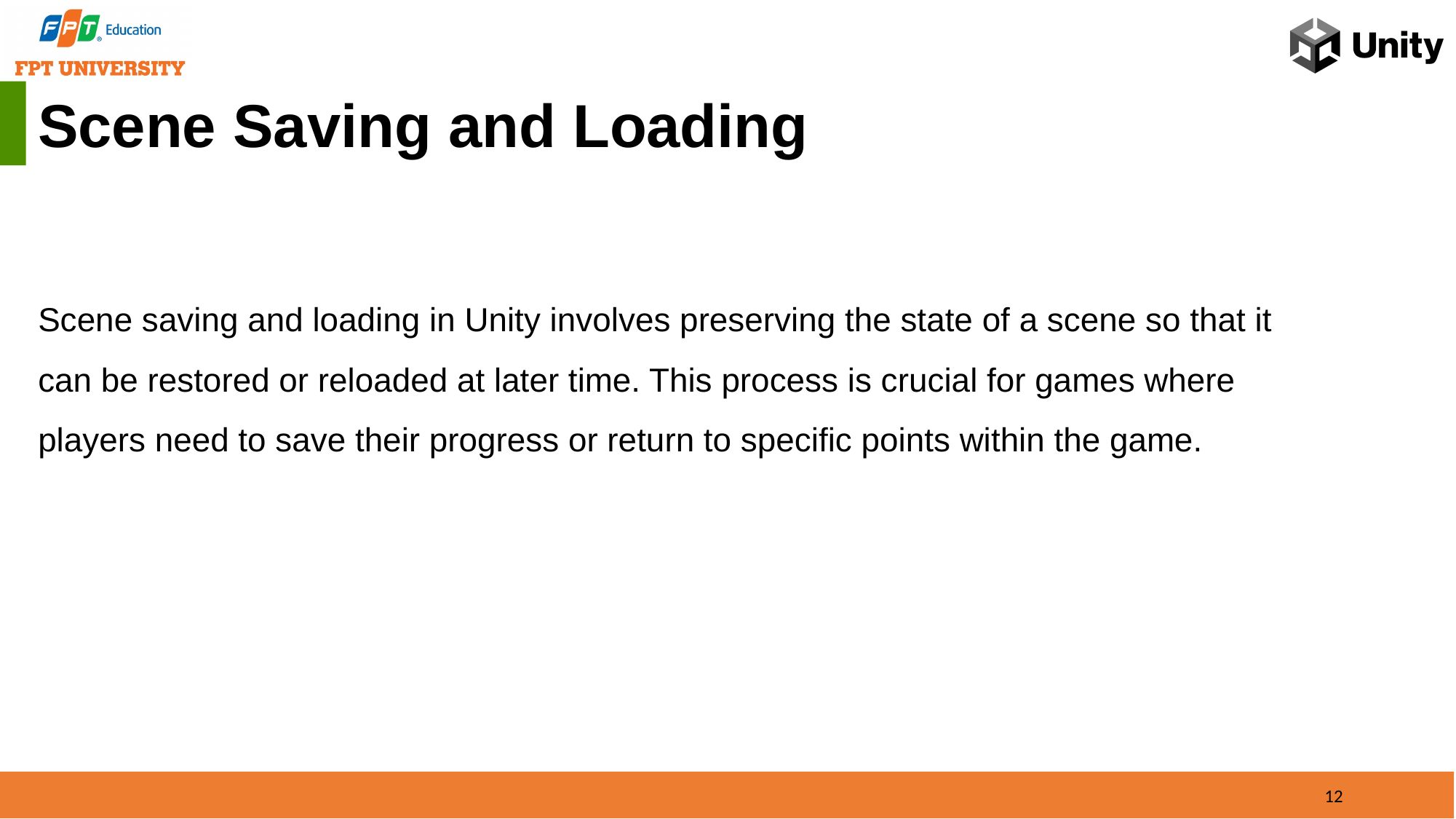

Scene Saving and Loading
Scene saving and loading in Unity involves preserving the state of a scene so that it can be restored or reloaded at later time. This process is crucial for games where players need to save their progress or return to specific points within the game.
12